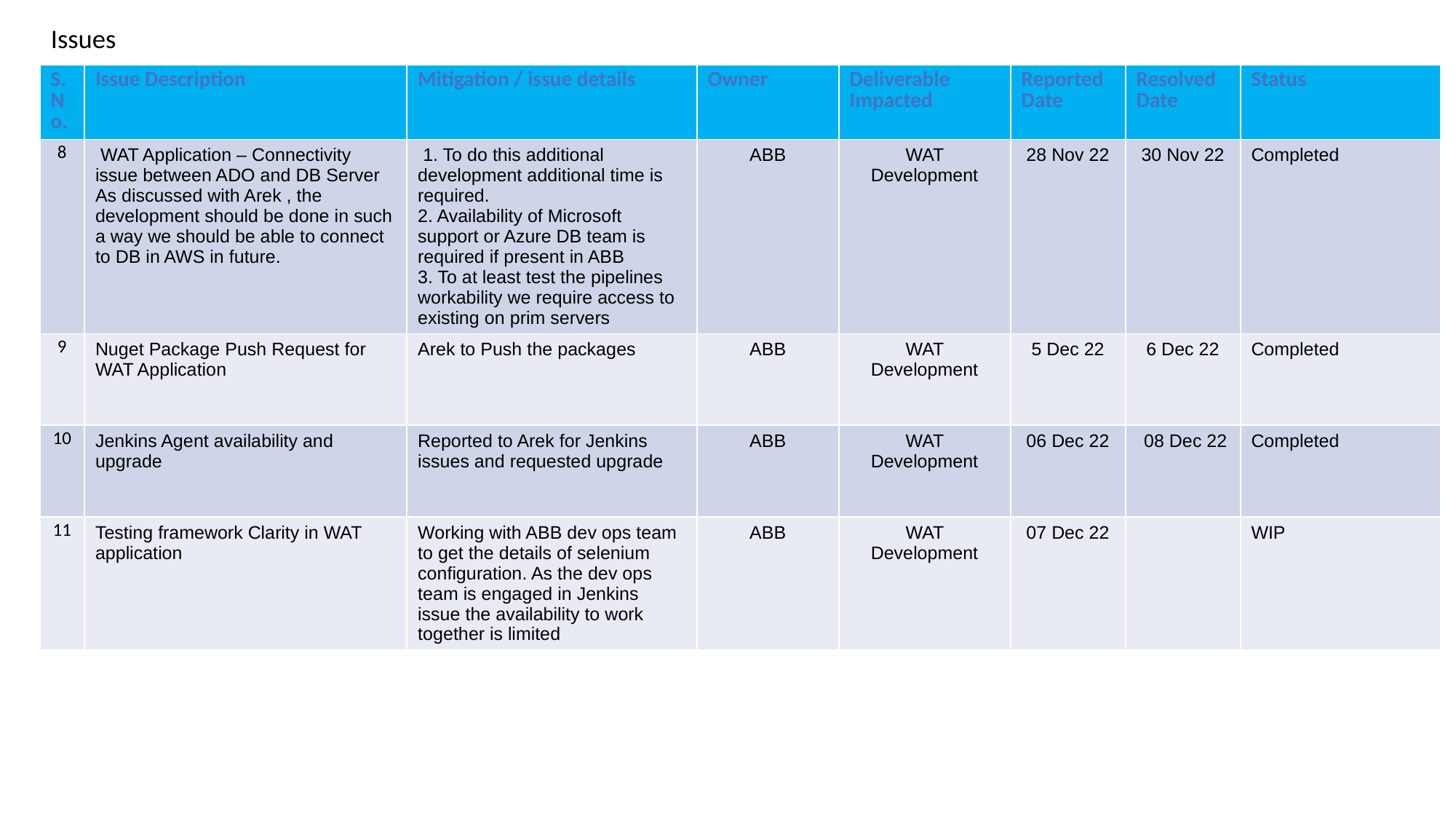

# Issues
| S.No. | Issue Description | Mitigation / issue details | Owner | Deliverable Impacted | Reported Date | Resolved Date | Status |
| --- | --- | --- | --- | --- | --- | --- | --- |
| 8 | WAT Application – Connectivity issue between ADO and DB Server As discussed with Arek , the development should be done in such a way we should be able to connect to DB in AWS in future. | 1. To do this additional development additional time is required. 2. Availability of Microsoft support or Azure DB team is required if present in ABB 3. To at least test the pipelines workability we require access to existing on prim servers | ABB | WAT Development | 28 Nov 22 | 30 Nov 22 | Completed |
| 9 | Nuget Package Push Request for WAT Application | Arek to Push the packages | ABB | WAT Development | 5 Dec 22 | 6 Dec 22 | Completed |
| 10 | Jenkins Agent availability and upgrade | Reported to Arek for Jenkins issues and requested upgrade | ABB | WAT Development | 06 Dec 22 | 08 Dec 22 | Completed |
| 11 | Testing framework Clarity in WAT application | Working with ABB dev ops team to get the details of selenium configuration. As the dev ops team is engaged in Jenkins issue the availability to work together is limited | ABB | WAT Development | 07 Dec 22 |  | WIP |